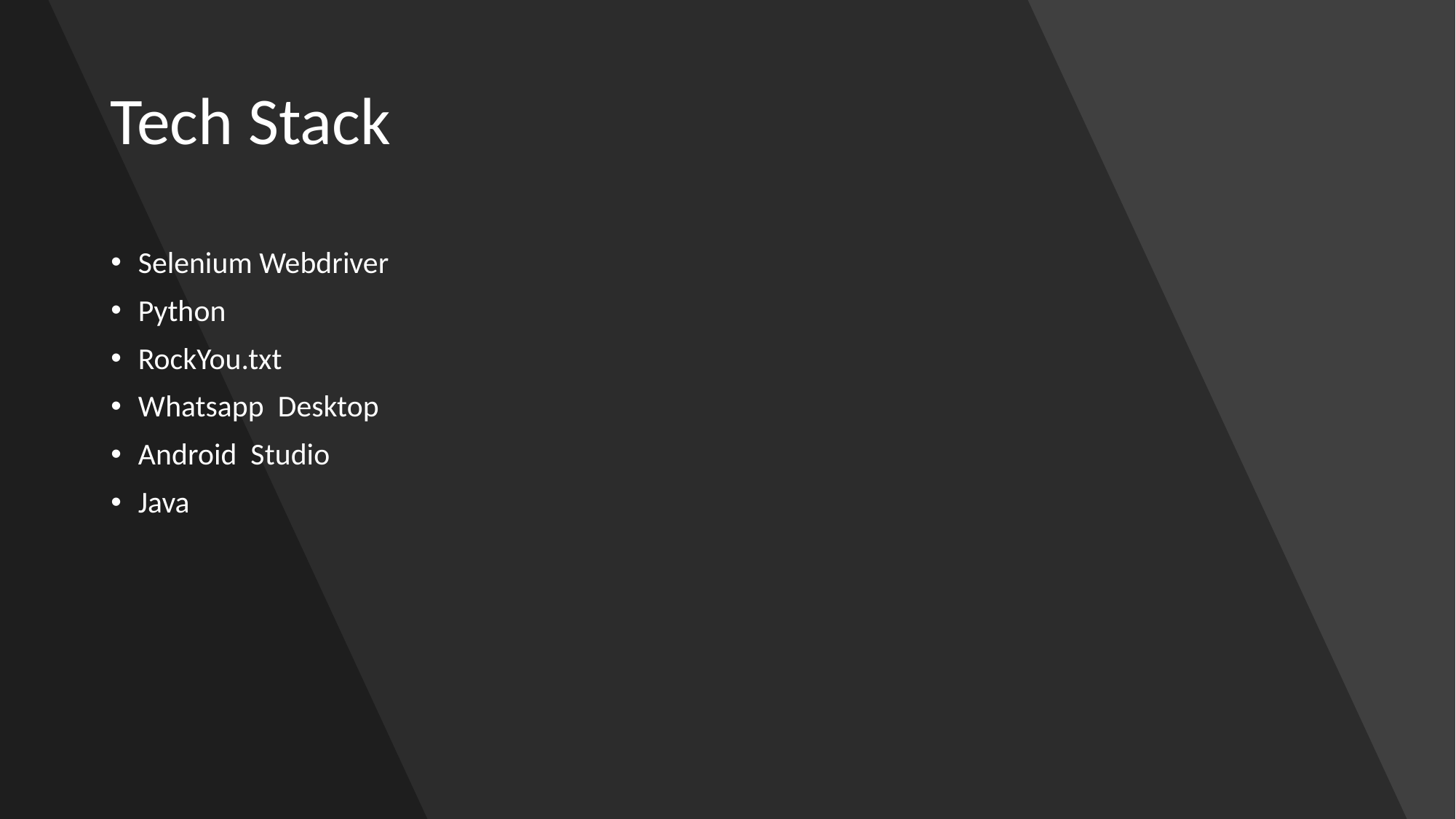

# Tech Stack
Selenium Webdriver
Python
RockYou.txt
Whatsapp  Desktop
Android  Studio
Java